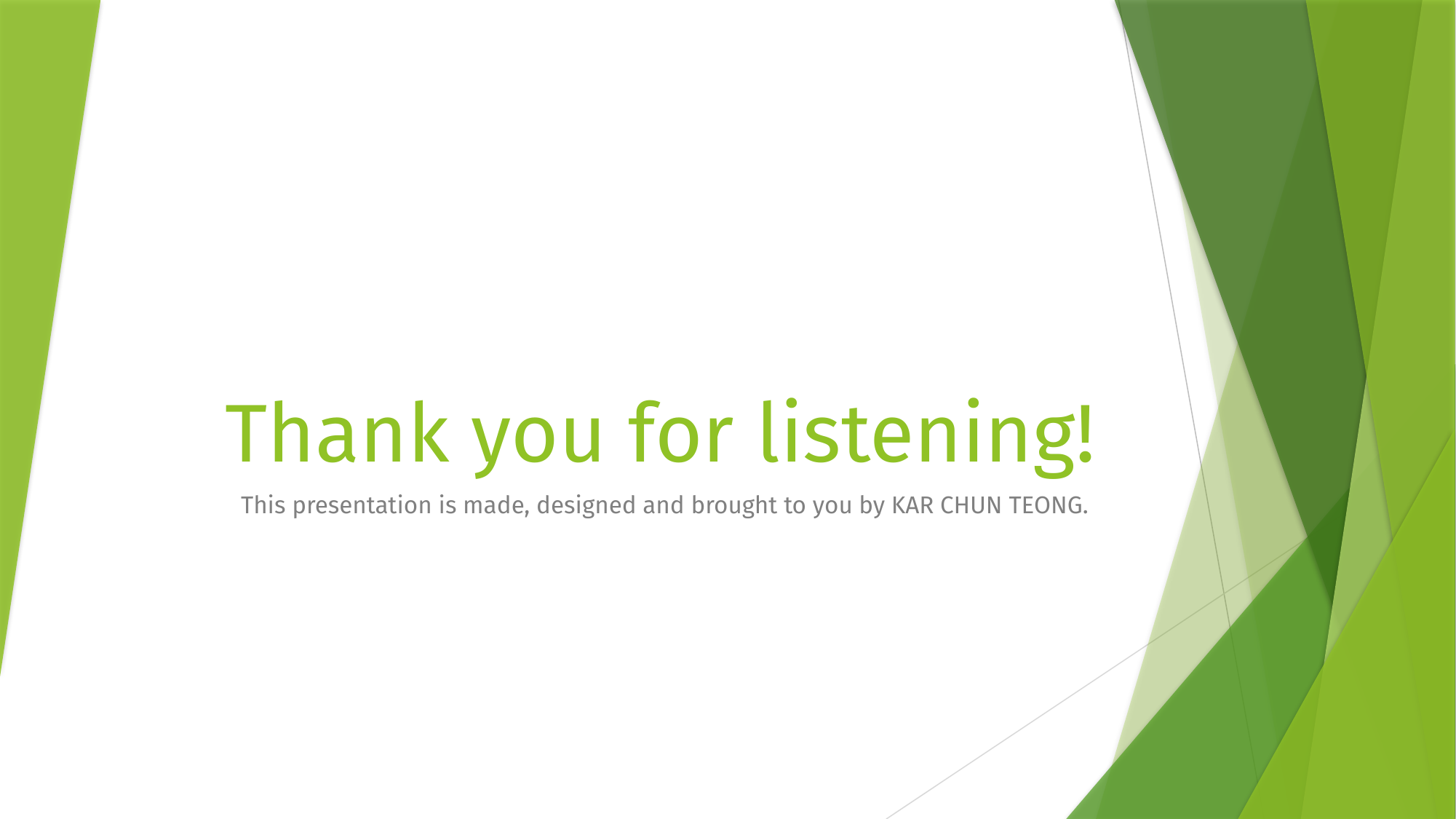

# Thank you for listening!
This presentation is made, designed and brought to you by KAR CHUN TEONG.